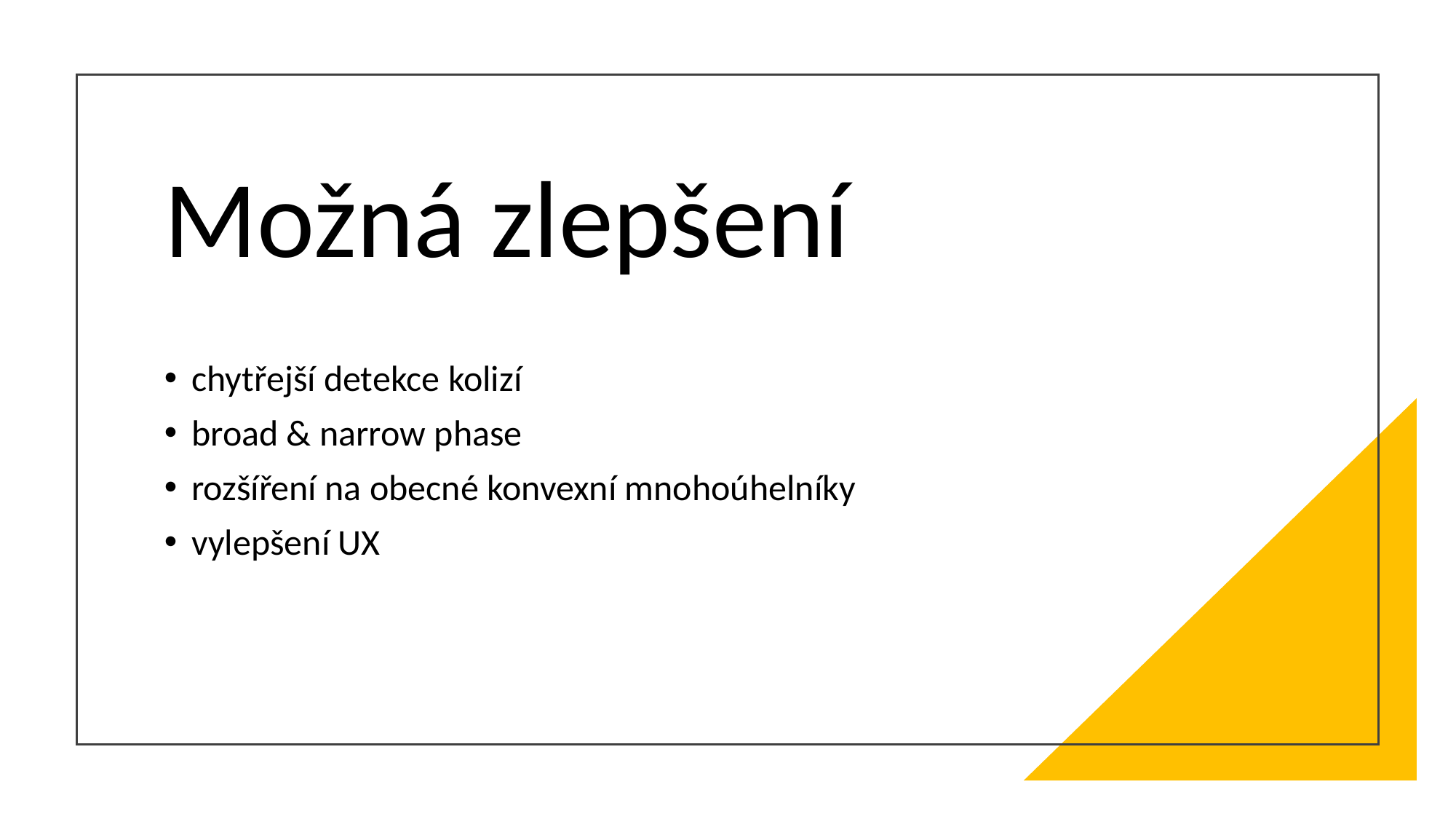

# Možná zlepšení
chytřejší detekce kolizí
broad & narrow phase
rozšíření na obecné konvexní mnohoúhelníky
vylepšení UX